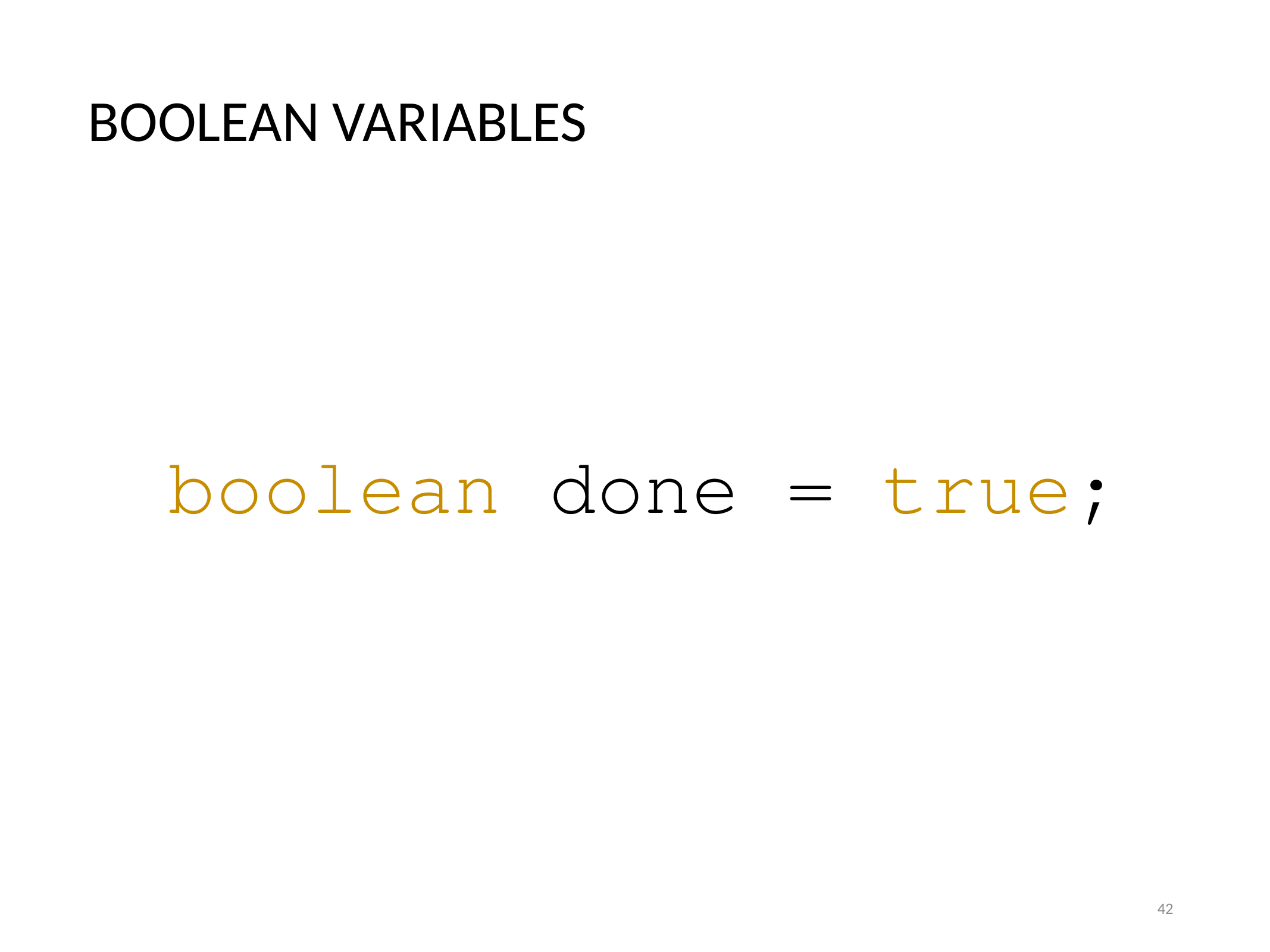

# BOOLEAN VARIABLES

boolean done = true;

42